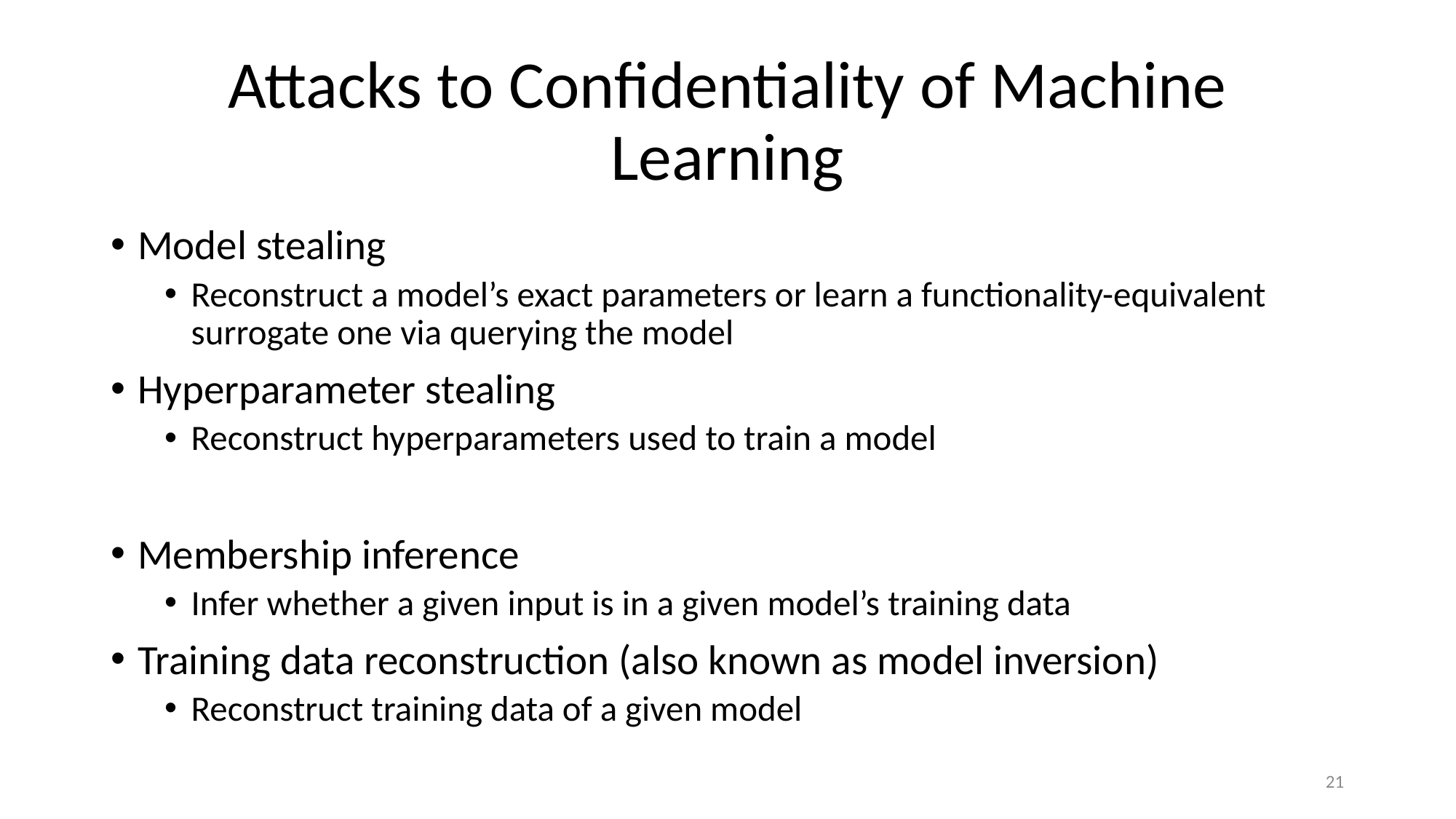

# Attacks to Confidentiality of Machine Learning
Model stealing
Reconstruct a model’s exact parameters or learn a functionality-equivalent surrogate one via querying the model
Hyperparameter stealing
Reconstruct hyperparameters used to train a model

Membership inference
Infer whether a given input is in a given model’s training data
Training data reconstruction (also known as model inversion)
Reconstruct training data of a given model

21